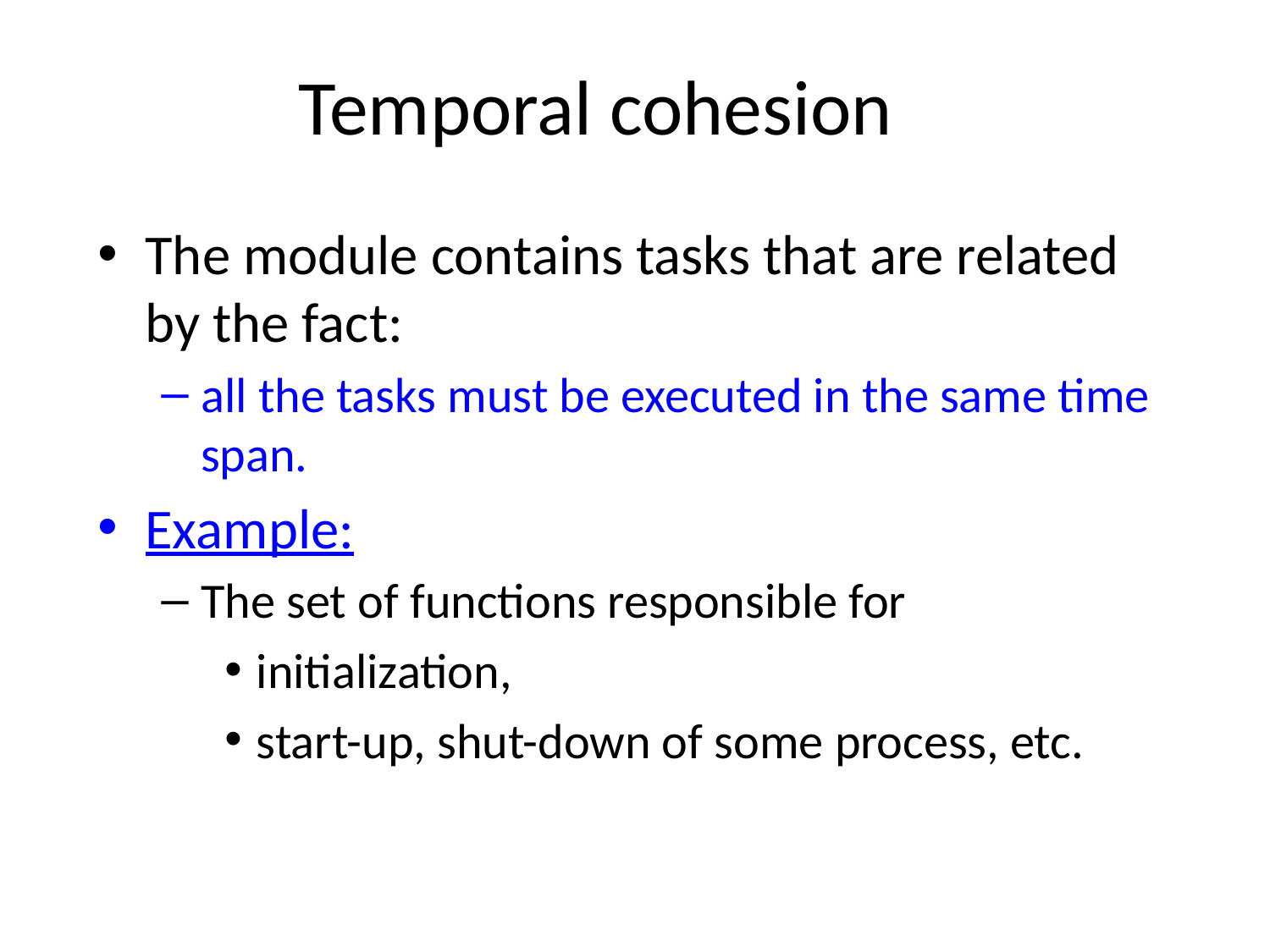

# Temporal cohesion
The module contains tasks that are related by the fact:
all the tasks must be executed in the same time span.
Example:
The set of functions responsible for
initialization,
start-up, shut-down of some process, etc.